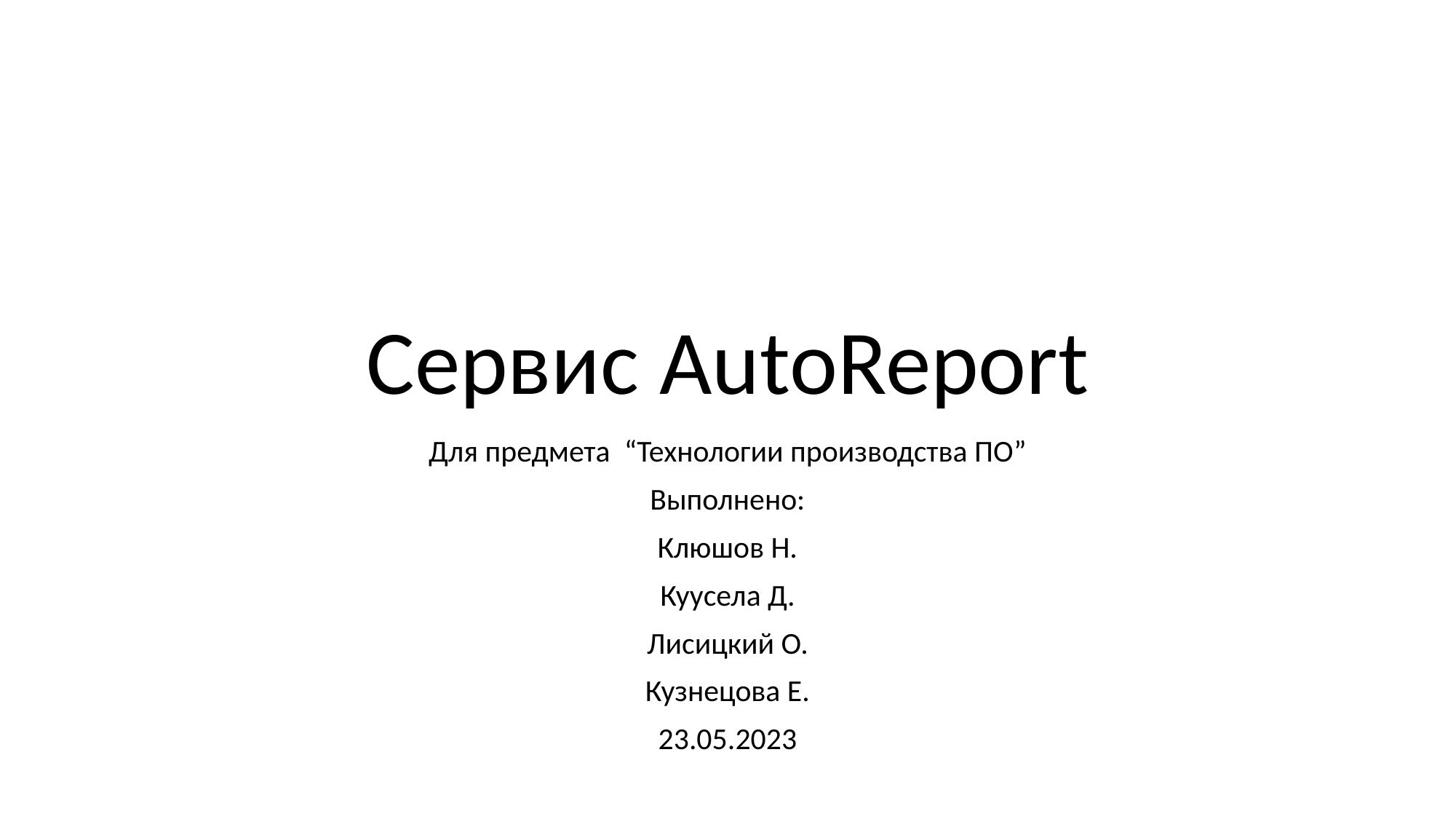

# Сервис AutoReport
Для предмета  “Технологии производства ПО”
Выполнено:
Клюшов Н.
Куусела Д.
Лисицкий О.
Кузнецова Е.
23.05.2023